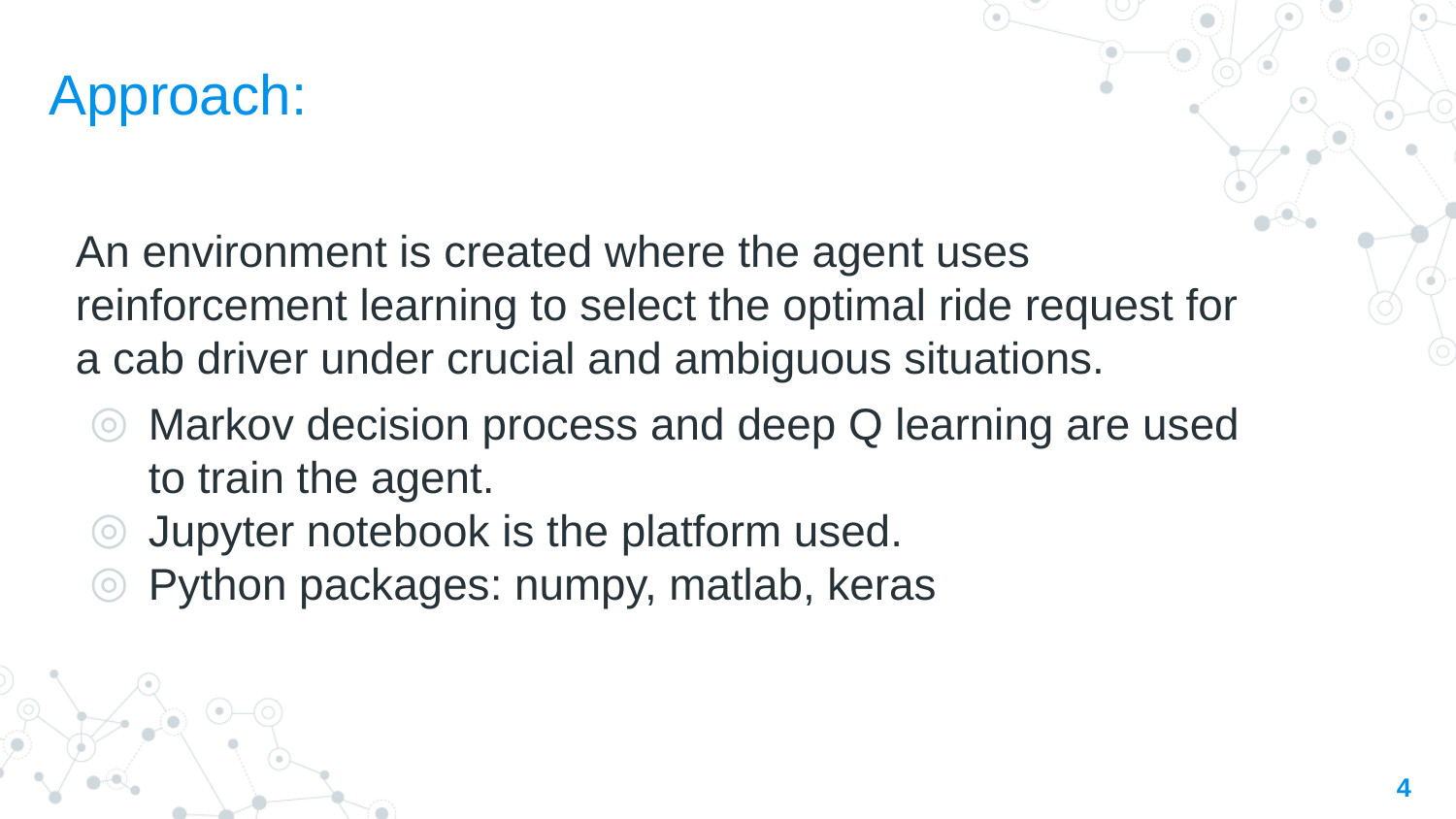

# Approach:
An environment is created where the agent uses reinforcement learning to select the optimal ride request for a cab driver under crucial and ambiguous situations.
Markov decision process and deep Q learning are used to train the agent.
Jupyter notebook is the platform used.
Python packages: numpy, matlab, keras
4